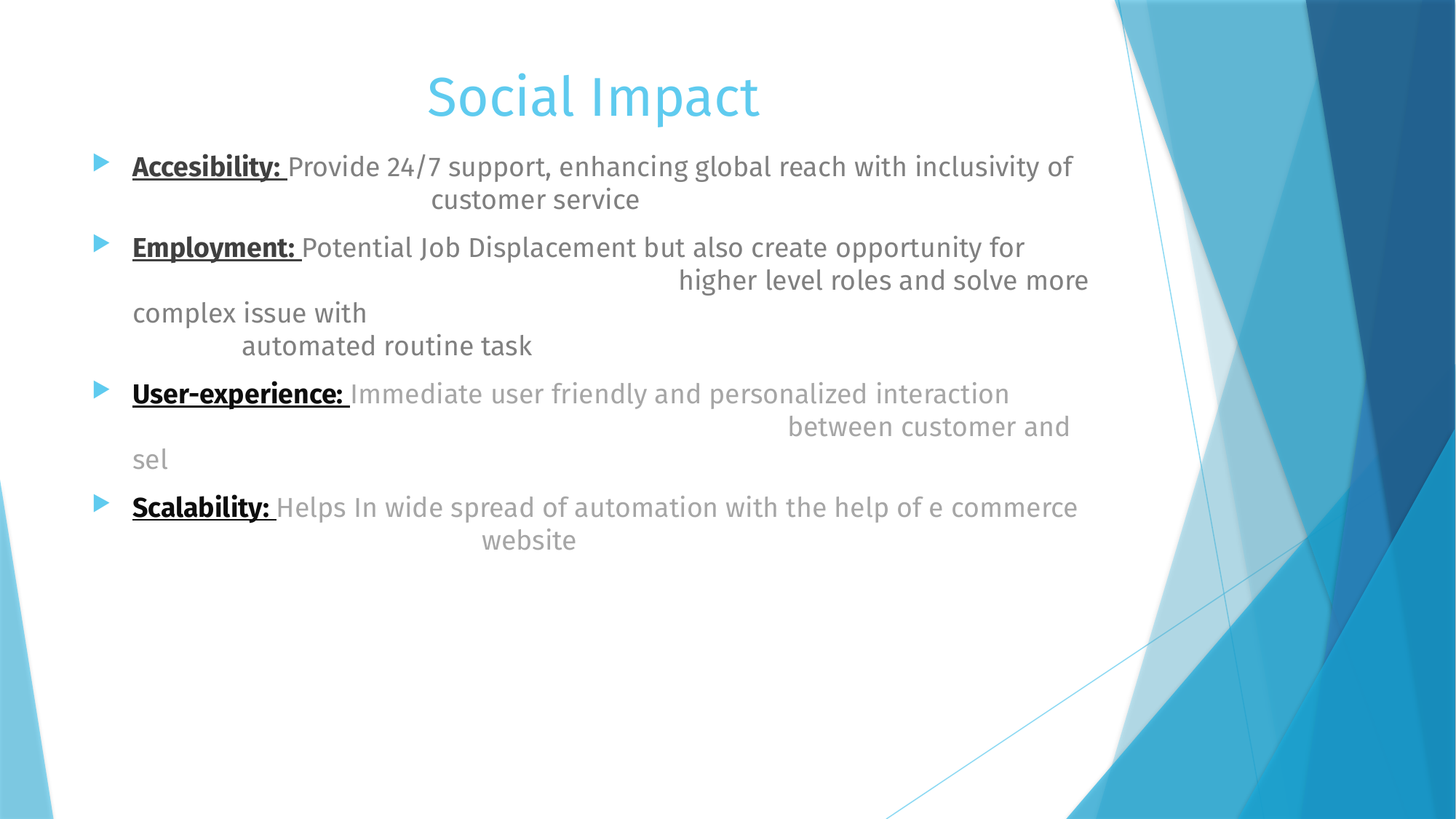

# Social Impact
Accesibility: Provide 24/7 support, enhancing global reach with inclusivity of 		           customer service
Employment: Potential Job Displacement but also create opportunity for 					higher level roles and solve more complex issue with 							automated routine task
User-experience: Immediate user friendly and personalized interaction 						between customer and sel
Scalability: Helps In wide spread of automation with the help of e commerce 			   website